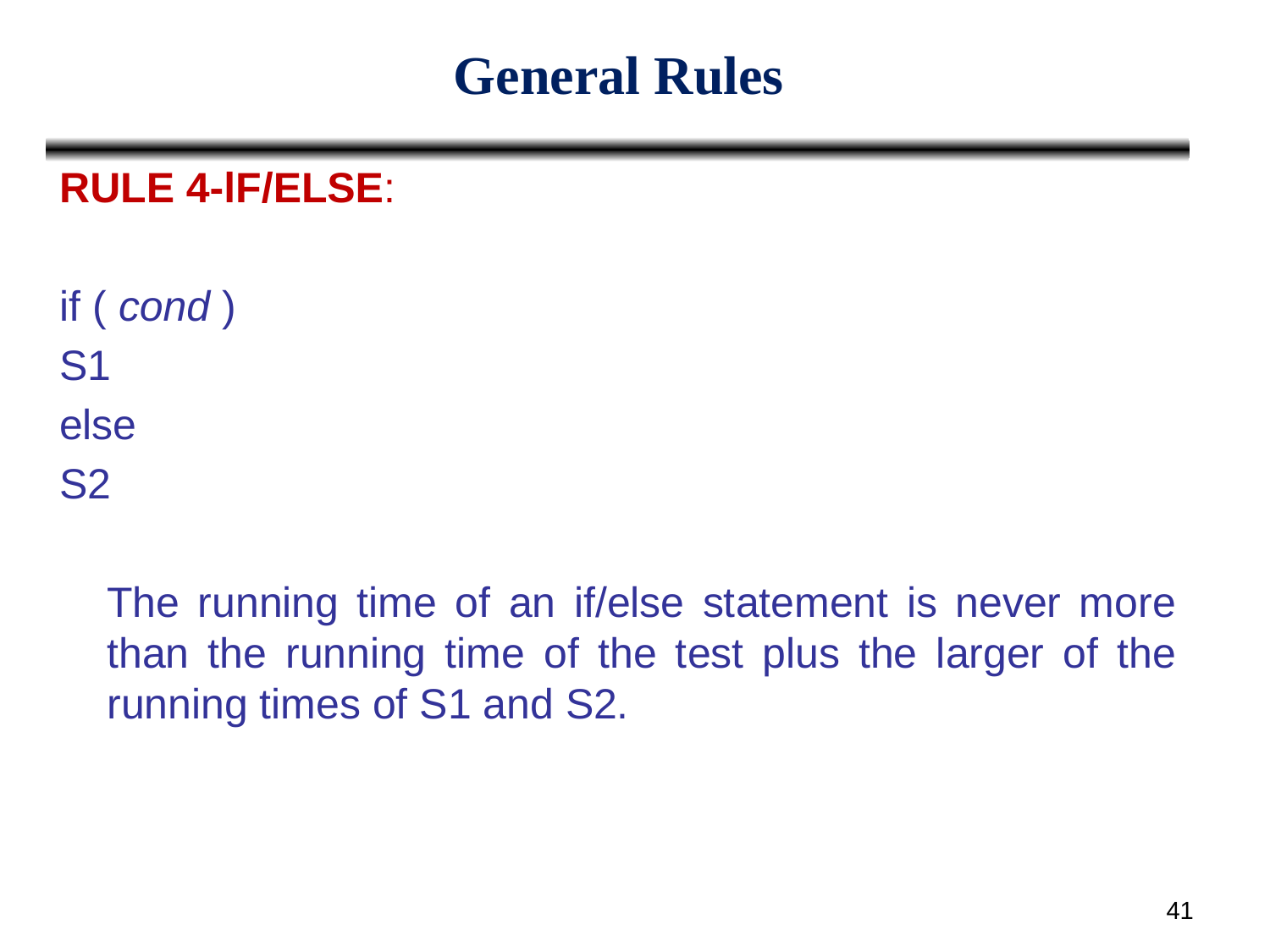

# General Rules

RULE 4-lF/ELSE:

if ( cond )
S1
else
S2

	The running time of an if/else statement is never more than the running time of the test plus the larger of the running times of S1 and S2.

41